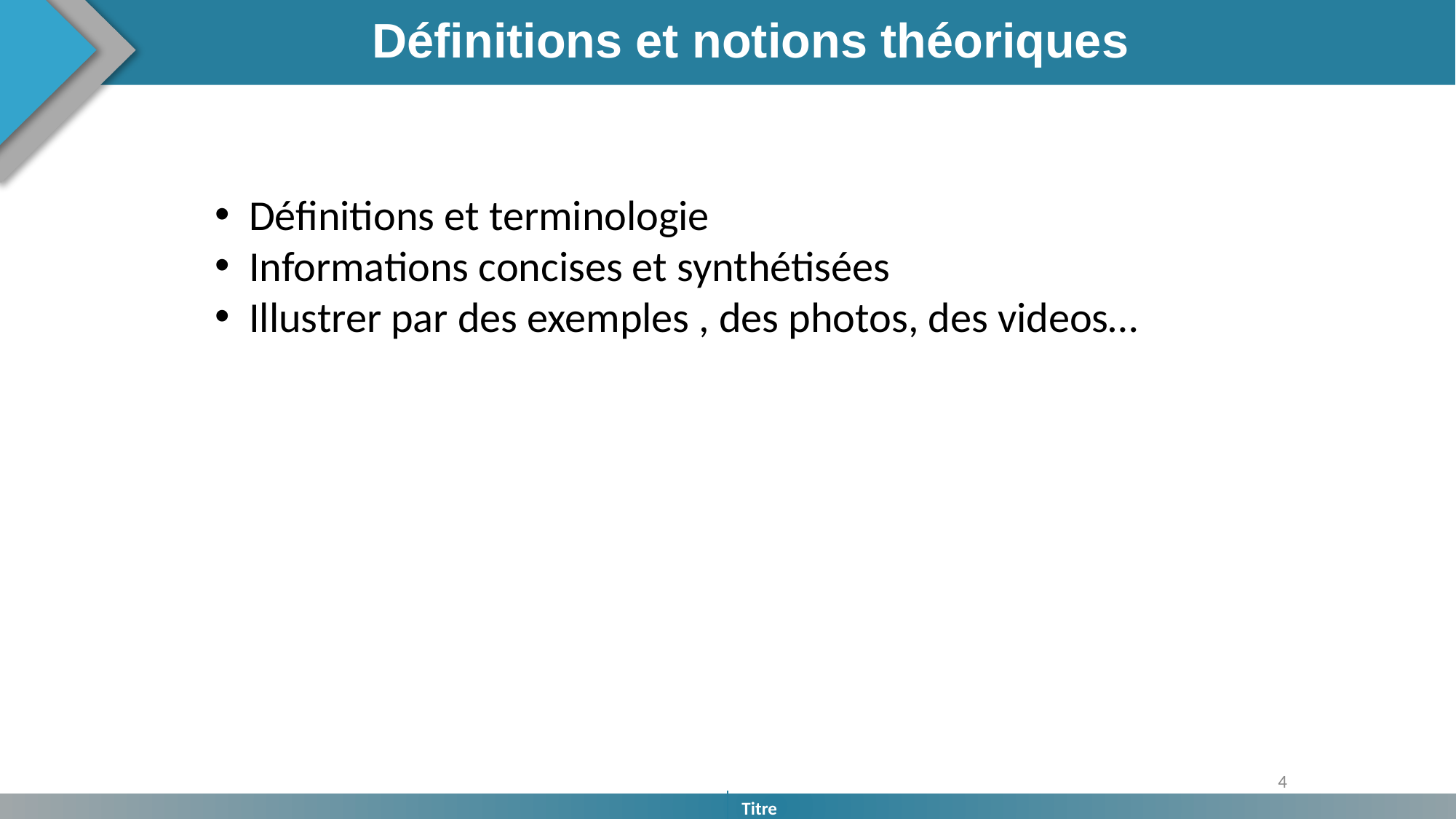

Définitions et notions théoriques

Définitions et terminologie
Informations concises et synthétisées
Illustrer par des exemples , des photos, des videos…
4
Titre